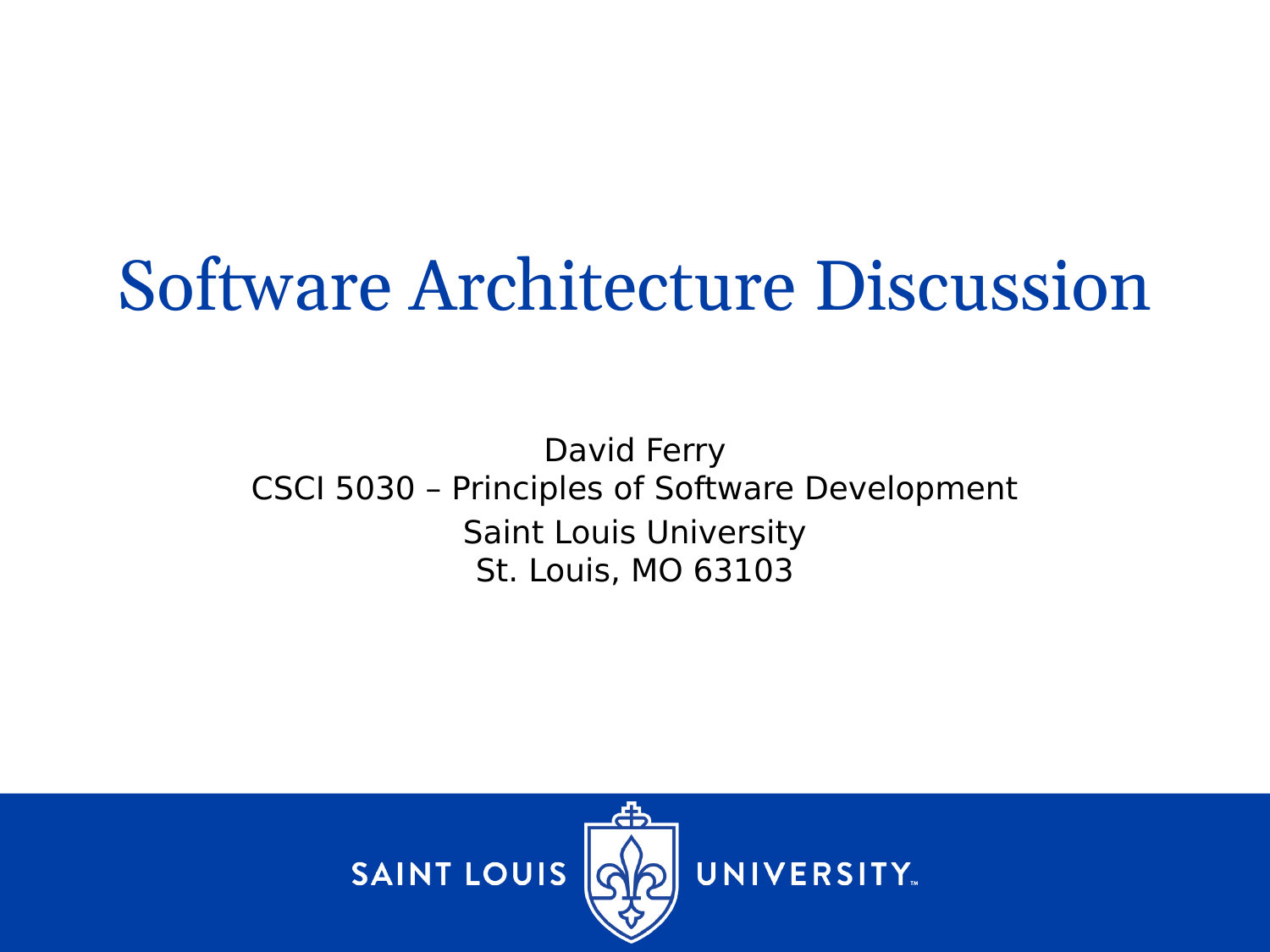

# Software Architecture Discussion
David Ferry
CSCI 5030 – Principles of Software Development
Saint Louis University
St. Louis, MO 63103
1